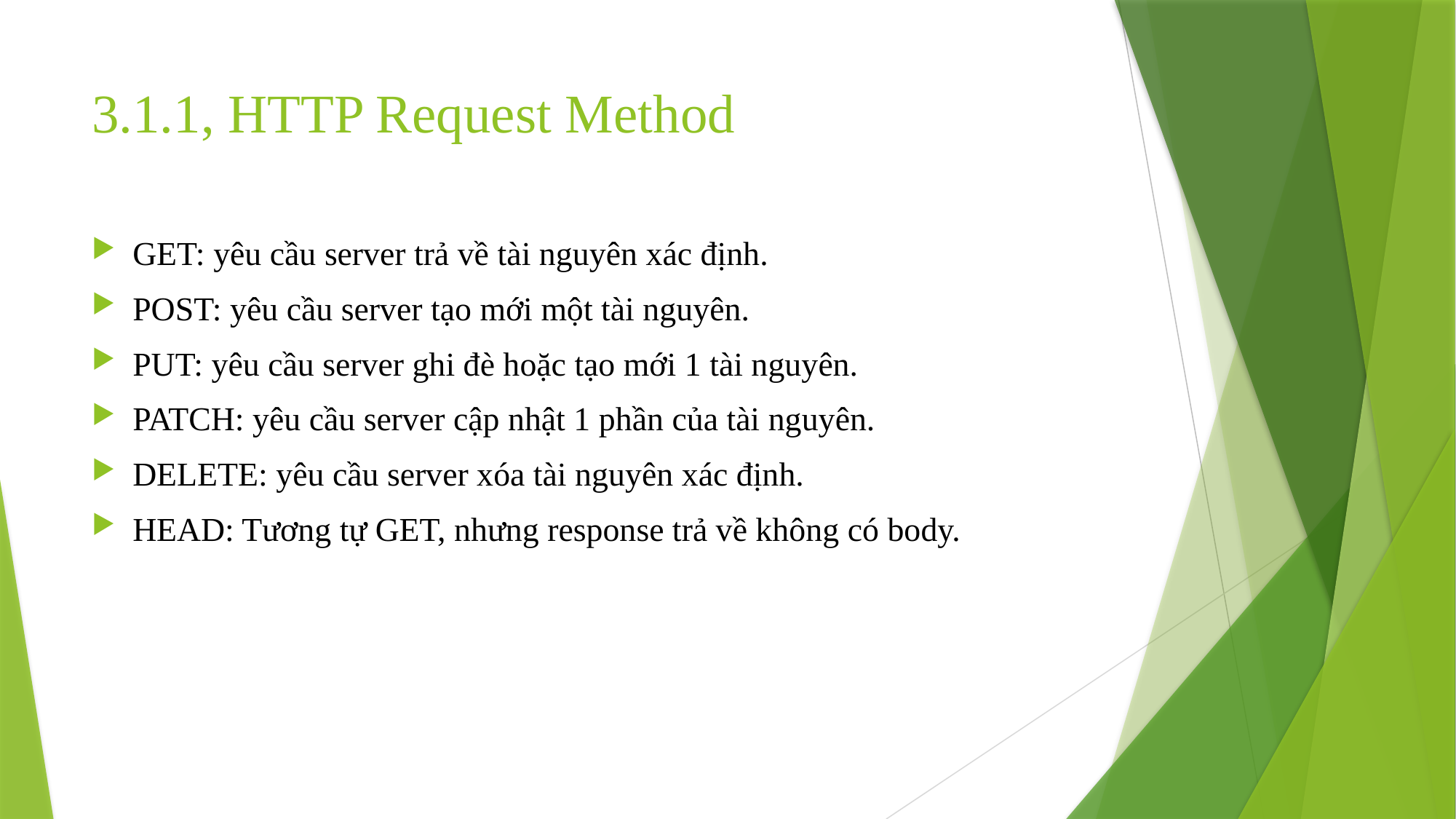

# 3.1.1, HTTP Request Method
GET: yêu cầu server trả về tài nguyên xác định.
POST: yêu cầu server tạo mới một tài nguyên.
PUT: yêu cầu server ghi đè hoặc tạo mới 1 tài nguyên.
PATCH: yêu cầu server cập nhật 1 phần của tài nguyên.
DELETE: yêu cầu server xóa tài nguyên xác định.
HEAD: Tương tự GET, nhưng response trả về không có body.